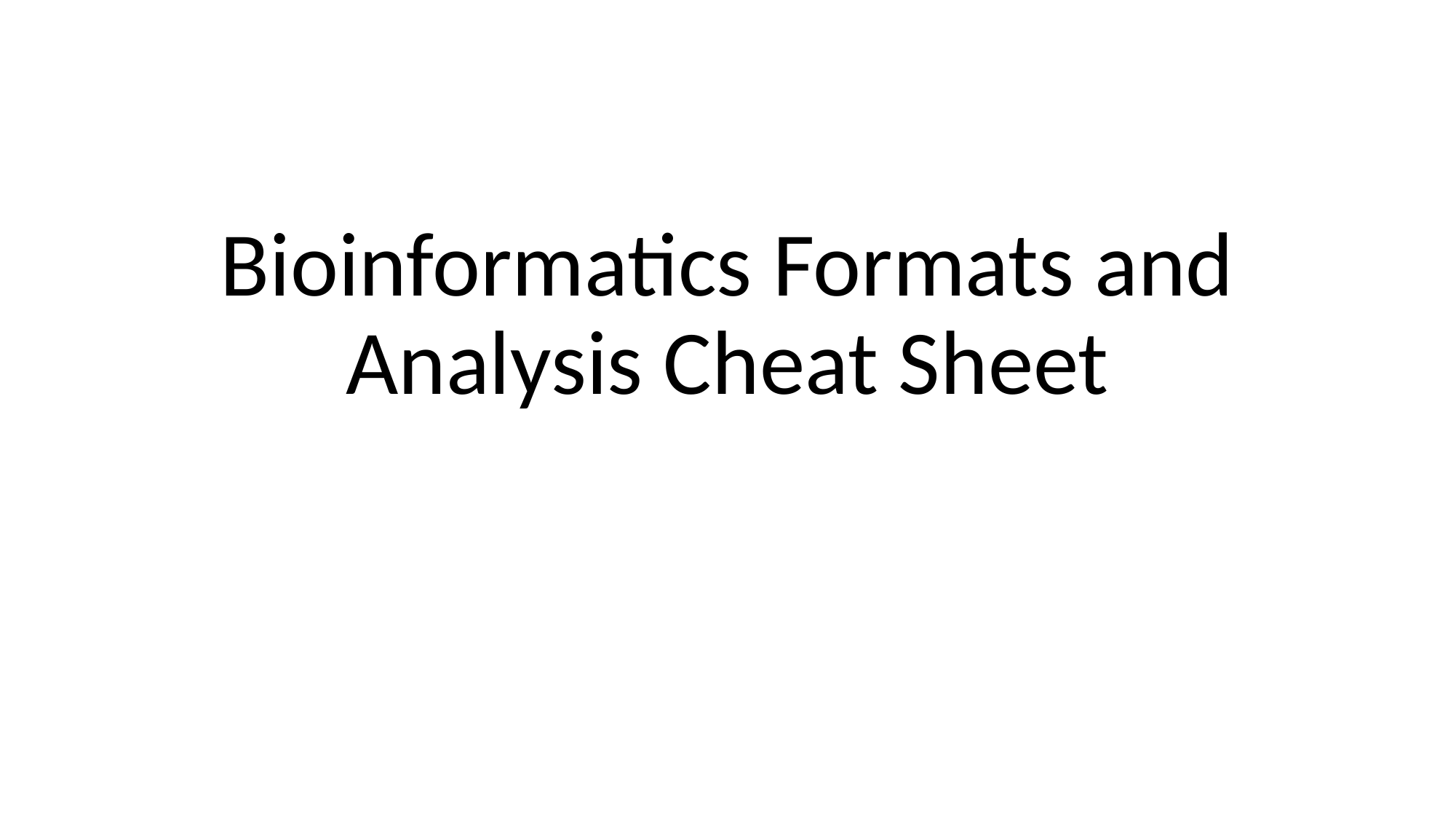

# Bioinformatics Formats and Analysis Cheat Sheet